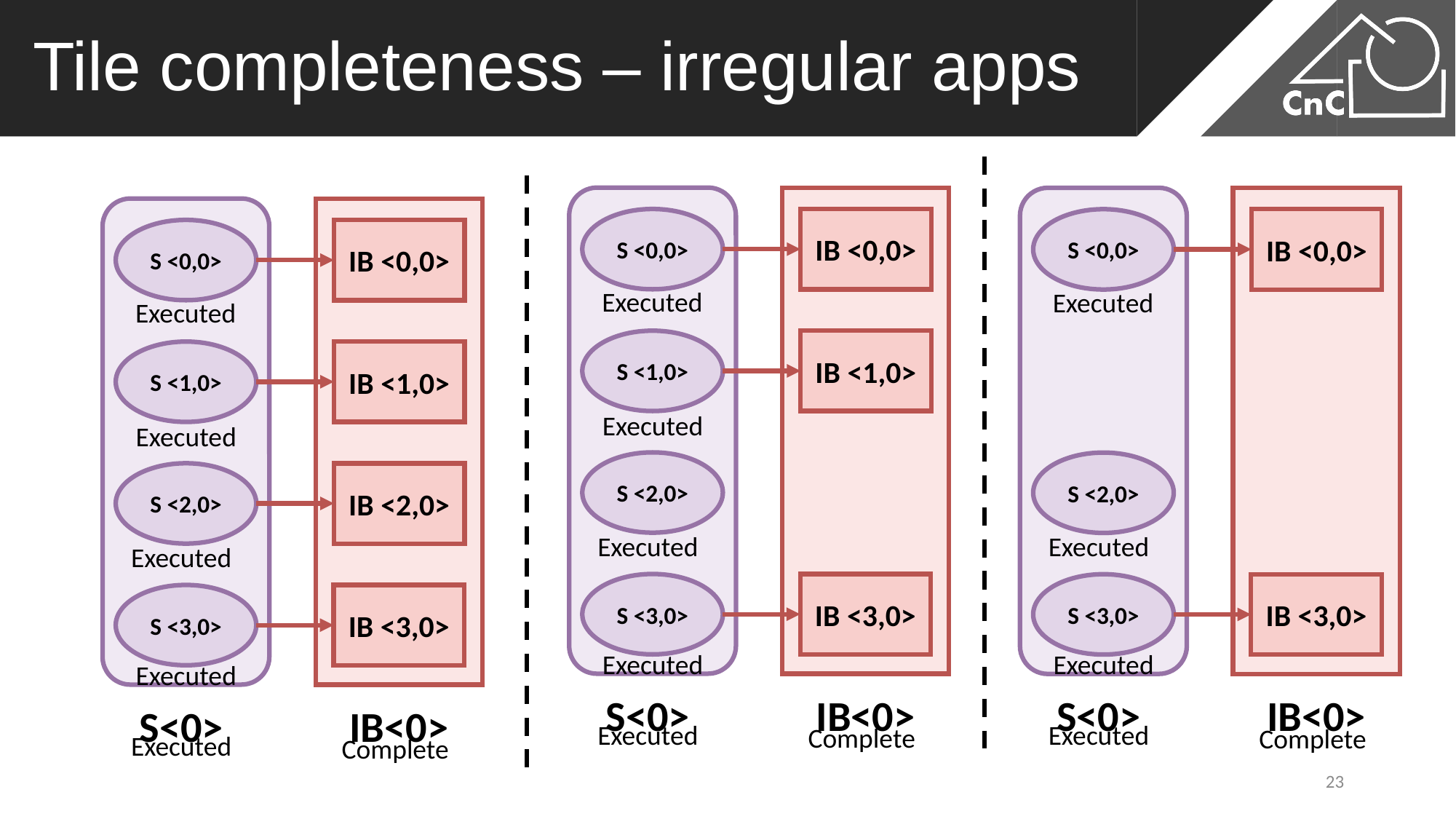

# Tile completeness – irregular apps

S <0,0>
IB <0,0>
Executed
S <1,0>
IB <1,0>
Executed
S <2,0>
Executed
S <3,0>
IB <3,0>
Executed
S<0>
IB<0>
Executed
Complete

S <0,0>
IB <0,0>
Executed
S <2,0>
Executed
S <3,0>
IB <3,0>
Executed
S<0>
IB<0>
Executed
Complete

S <0,0>
IB <0,0>
Executed
S <1,0>
IB <1,0>
Executed
S <2,0>
IB <2,0>
Executed
S <3,0>
IB <3,0>
Executed
S<0>
IB<0>
Executed
Complete
23